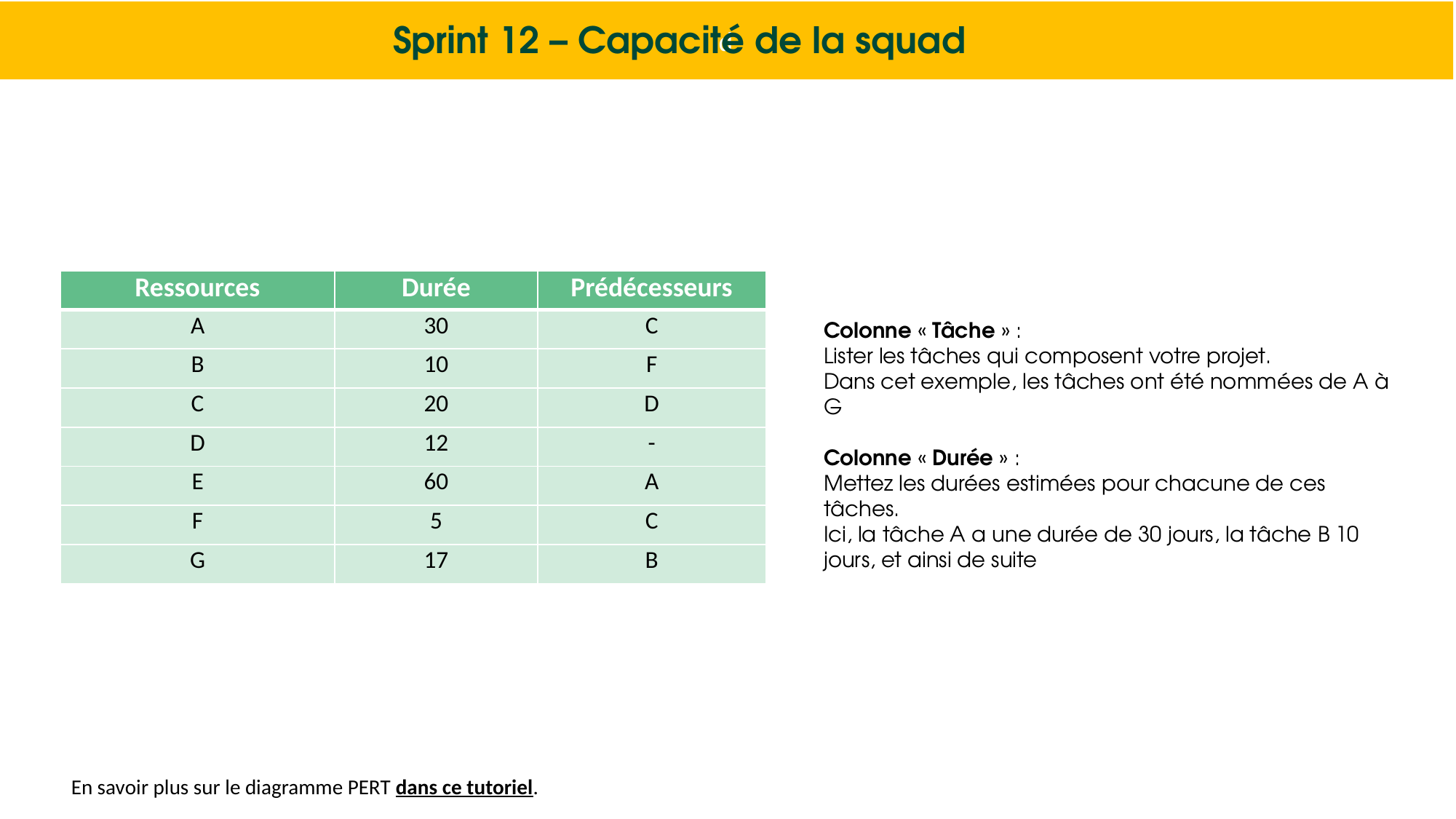

d
Sprint 12 – Capacité de la squad
| Ressources | Durée | Prédécesseurs |
| --- | --- | --- |
| A | 30 | C |
| B | 10 | F |
| C | 20 | D |
| D | 12 | - |
| E | 60 | A |
| F | 5 | C |
| G | 17 | B |
Colonne « Tâche » :
Lister les tâches qui composent votre projet.
Dans cet exemple, les tâches ont été nommées de A à G

Colonne « Durée » :
Mettez les durées estimées pour chacune de ces tâches.
Ici, la tâche A a une durée de 30 jours, la tâche B 10 jours, et ainsi de suite
En savoir plus sur le diagramme PERT dans ce tutoriel.